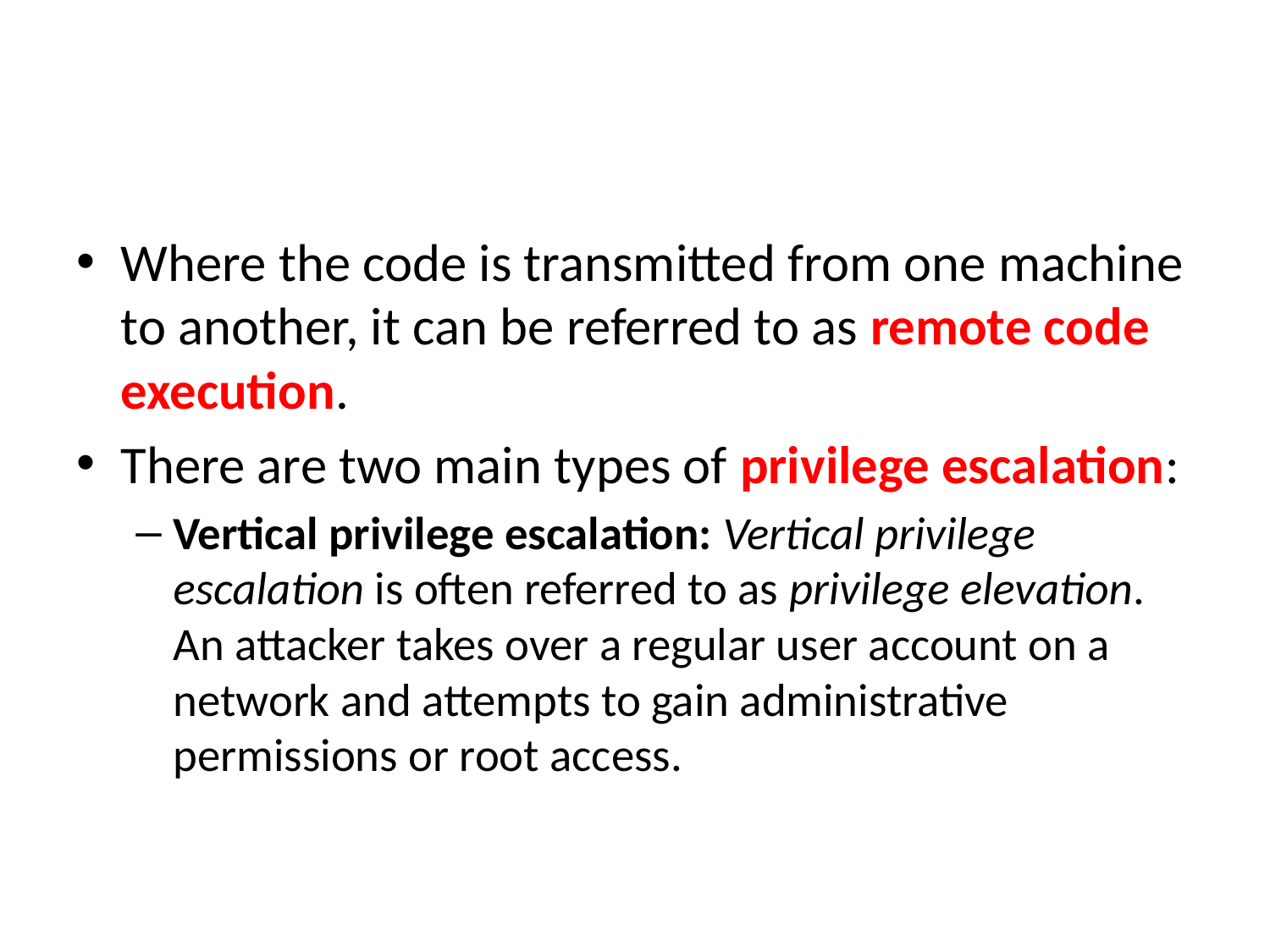

#
Where the code is transmitted from one machine to another, it can be referred to as remote code execution.
There are two main types of privilege escalation:
Vertical privilege escalation: Vertical privilege escalation is often referred to as privilege elevation. An attacker takes over a regular user account on a network and attempts to gain administrative permissions or root access.